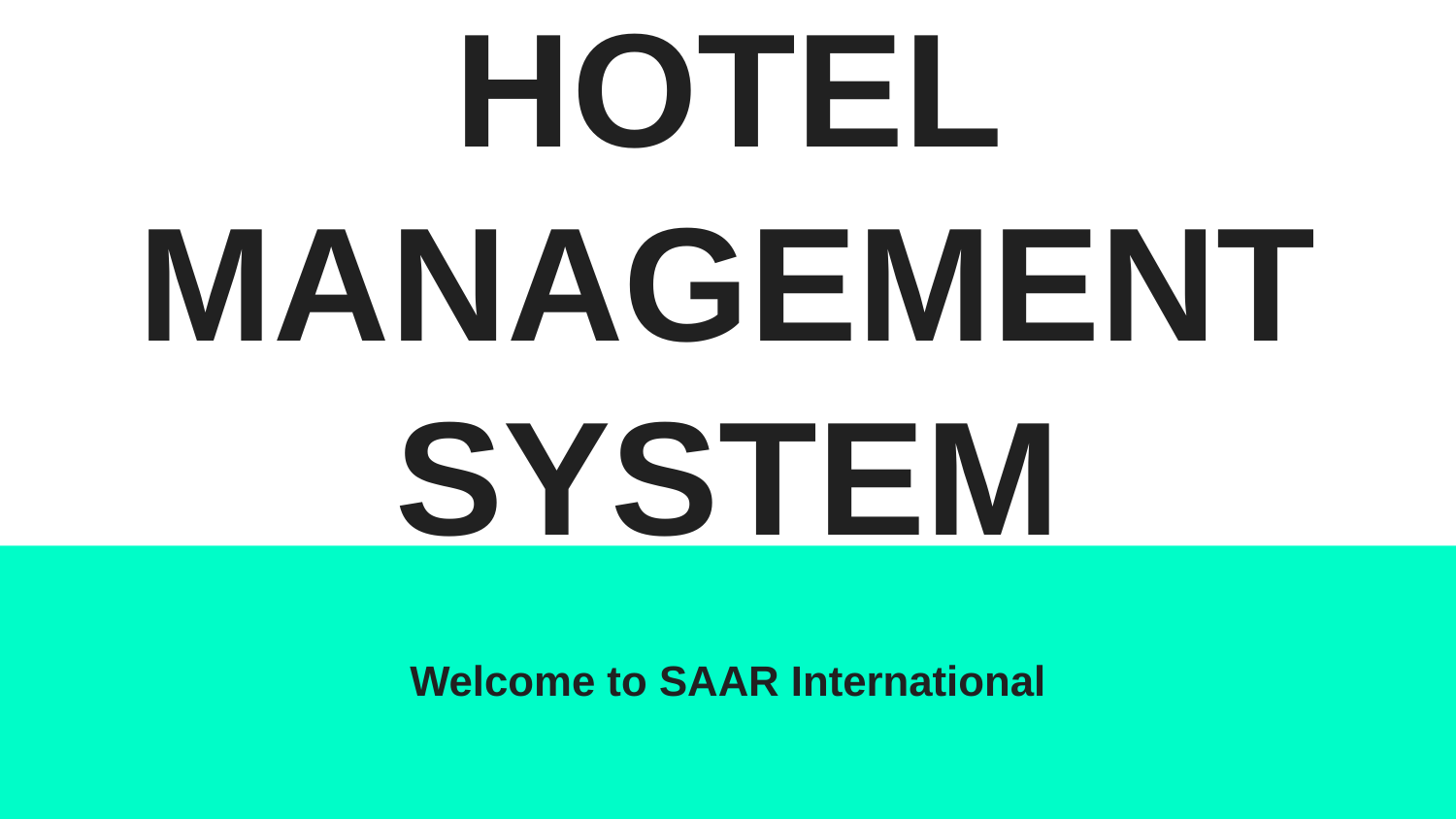

# HOTEL MANAGEMENT SYSTEM
Welcome to SAAR International